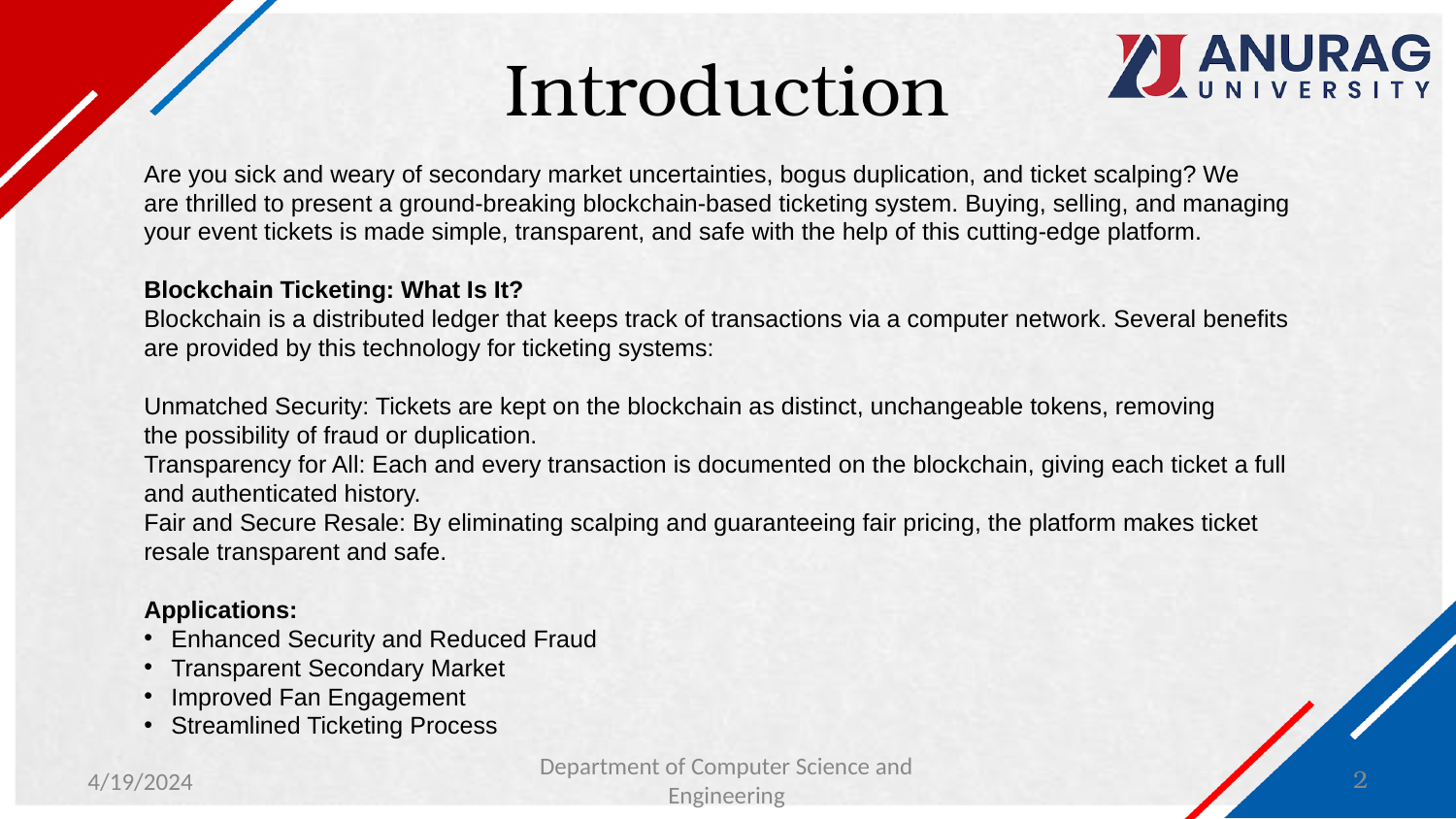

# Introduction
Are you sick and weary of secondary market uncertainties, bogus duplication, and ticket scalping? We are thrilled to present a ground-breaking blockchain-based ticketing system. Buying, selling, and managing your event tickets is made simple, transparent, and safe with the help of this cutting-edge platform.

Blockchain Ticketing: What Is It?
Blockchain is a distributed ledger that keeps track of transactions via a computer network. Several benefits are provided by this technology for ticketing systems:

Unmatched Security: Tickets are kept on the blockchain as distinct, unchangeable tokens, removing the possibility of fraud or duplication.
Transparency for All: Each and every transaction is documented on the blockchain, giving each ticket a full and authenticated history.
Fair and Secure Resale: By eliminating scalping and guaranteeing fair pricing, the platform makes ticket resale transparent and safe.

Applications:
Enhanced Security and Reduced Fraud
Transparent Secondary Market
Improved Fan Engagement
Streamlined Ticketing Process

Department of Computer Science and Engineering
4/19/2024
2